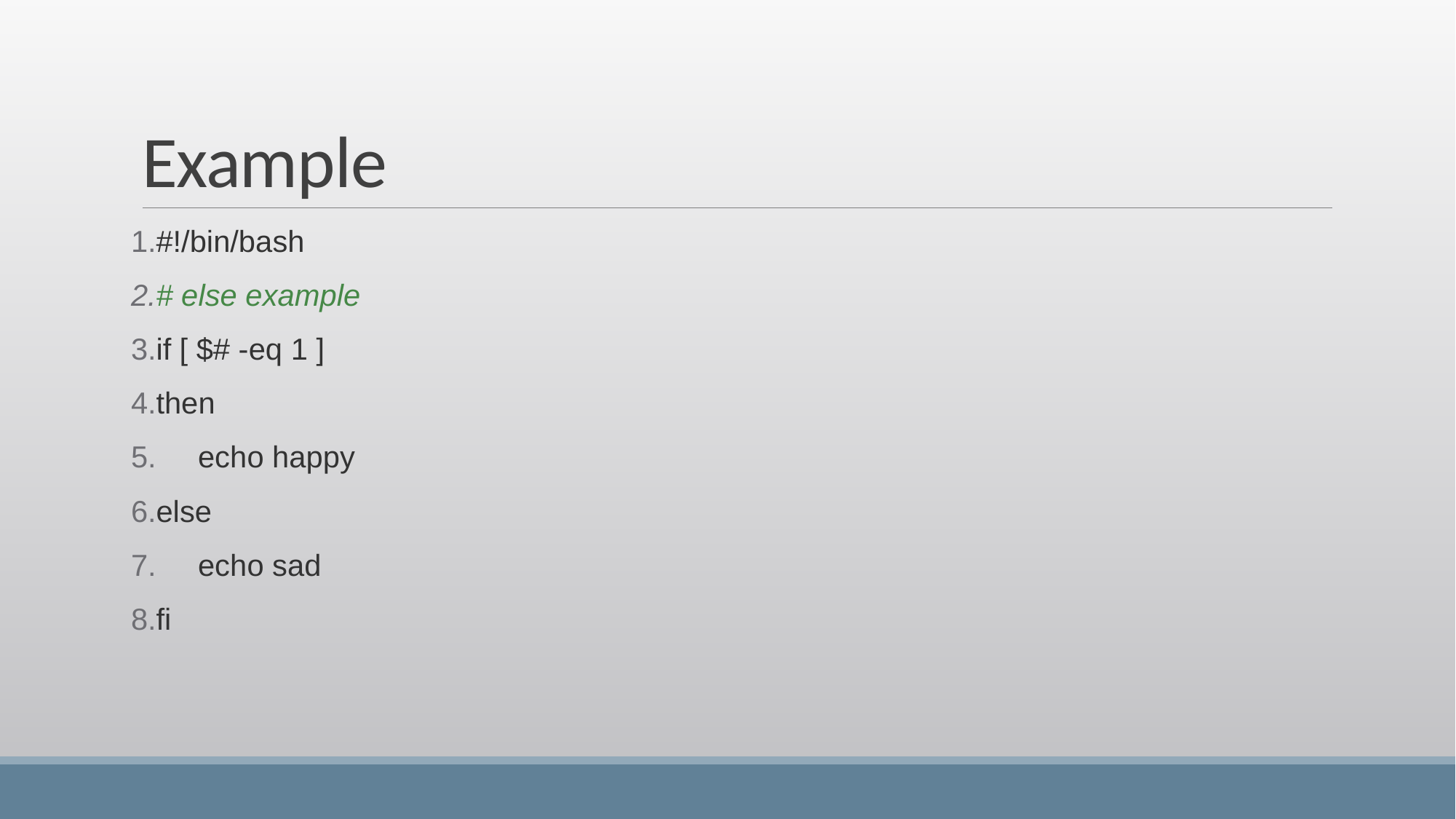

# Example
#!/bin/bash
# else example
if [ $# -eq 1 ]
then
     echo happy
else
     echo sad
fi